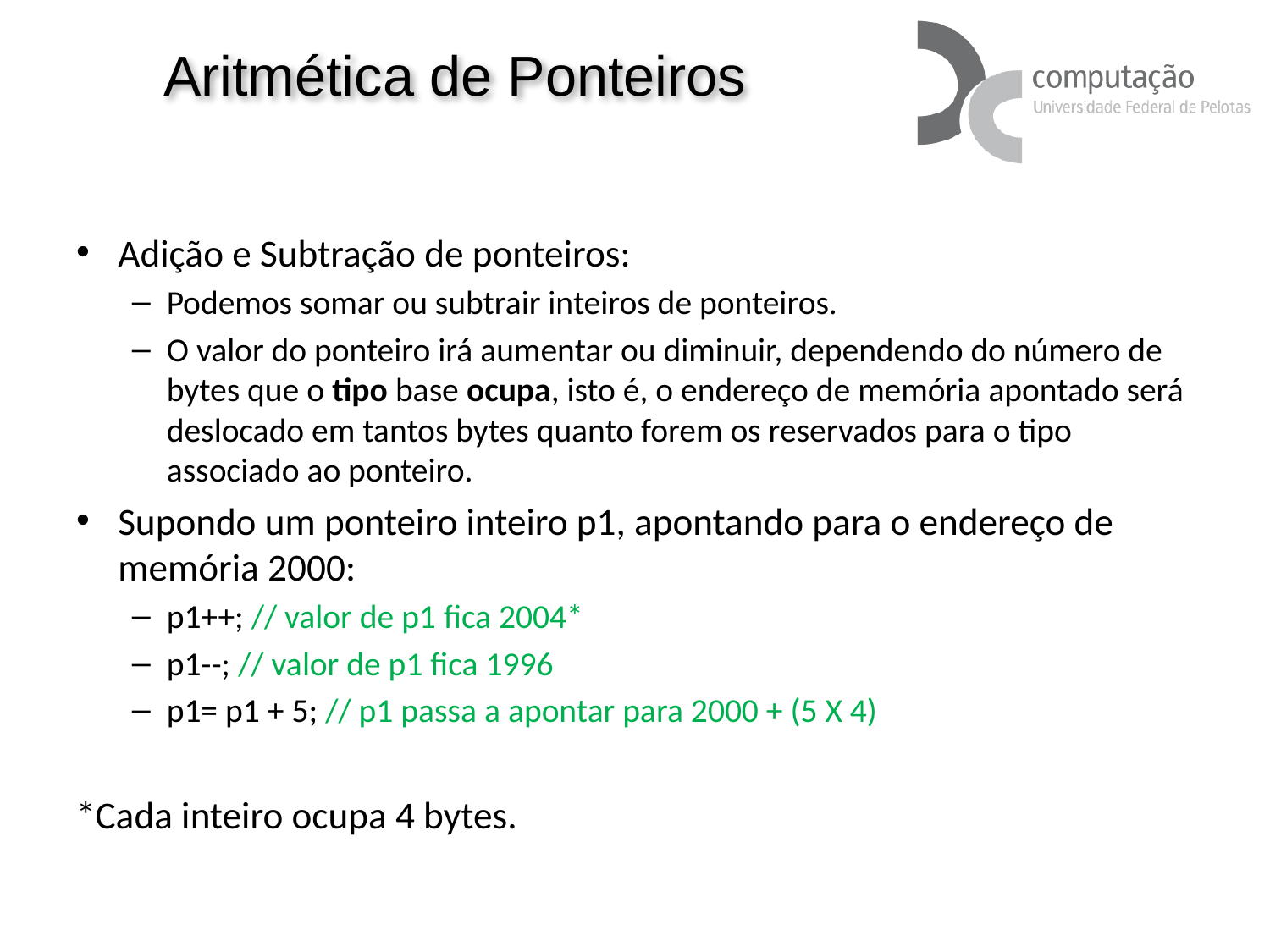

# Aritmética de Ponteiros
Adição e Subtração de ponteiros:
Podemos somar ou subtrair inteiros de ponteiros.
O valor do ponteiro irá aumentar ou diminuir, dependendo do número de bytes que o tipo base ocupa, isto é, o endereço de memória apontado será deslocado em tantos bytes quanto forem os reservados para o tipo associado ao ponteiro.
Supondo um ponteiro inteiro p1, apontando para o endereço de memória 2000:
p1++; // valor de p1 fica 2004*
p1--; // valor de p1 fica 1996
p1= p1 + 5; // p1 passa a apontar para 2000 + (5 X 4)

*Cada inteiro ocupa 4 bytes.